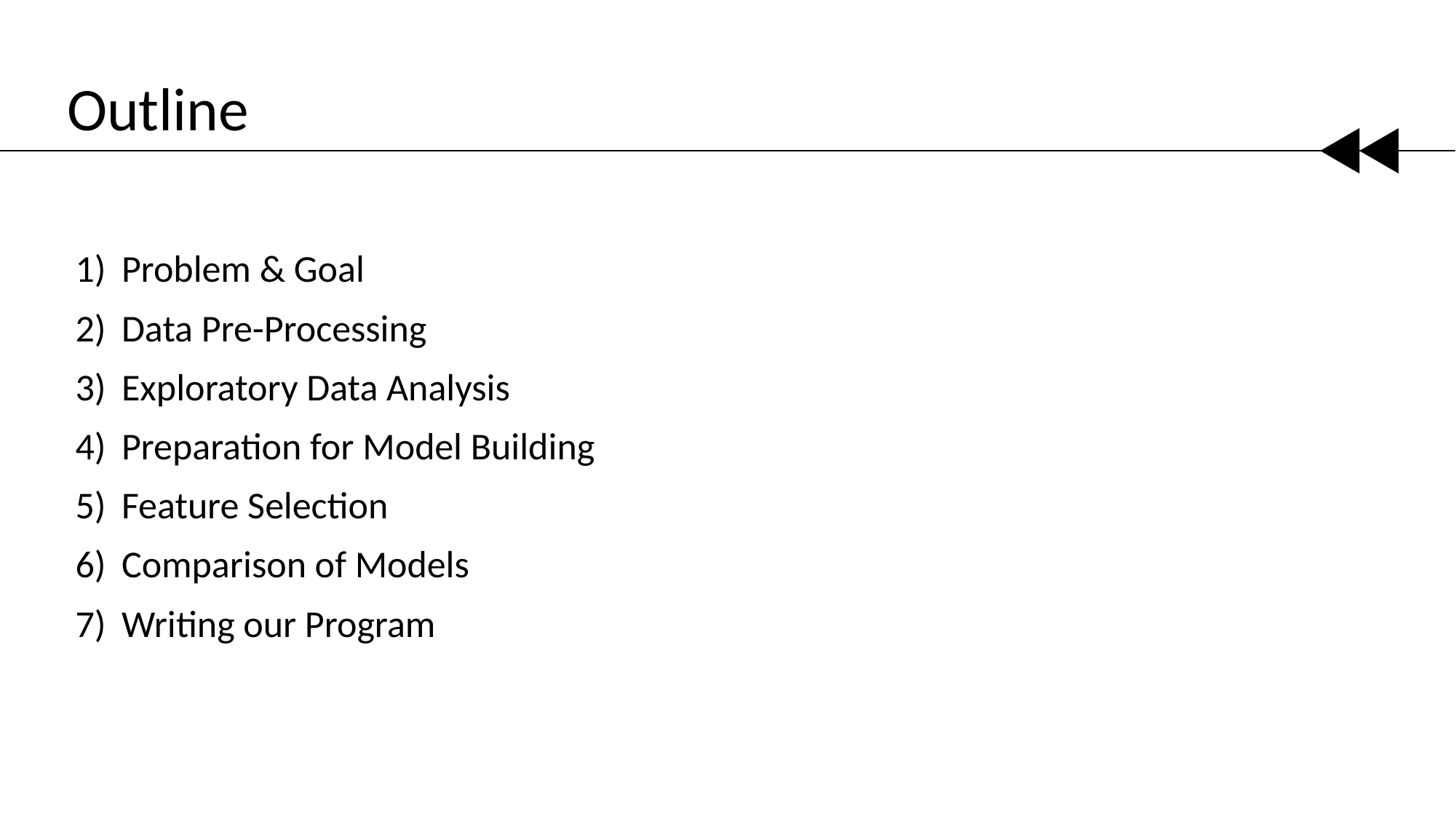

Outline

Problem & Goal
Data Pre-Processing
Exploratory Data Analysis
Preparation for Model Building
Feature Selection
Comparison of Models
Writing our Program